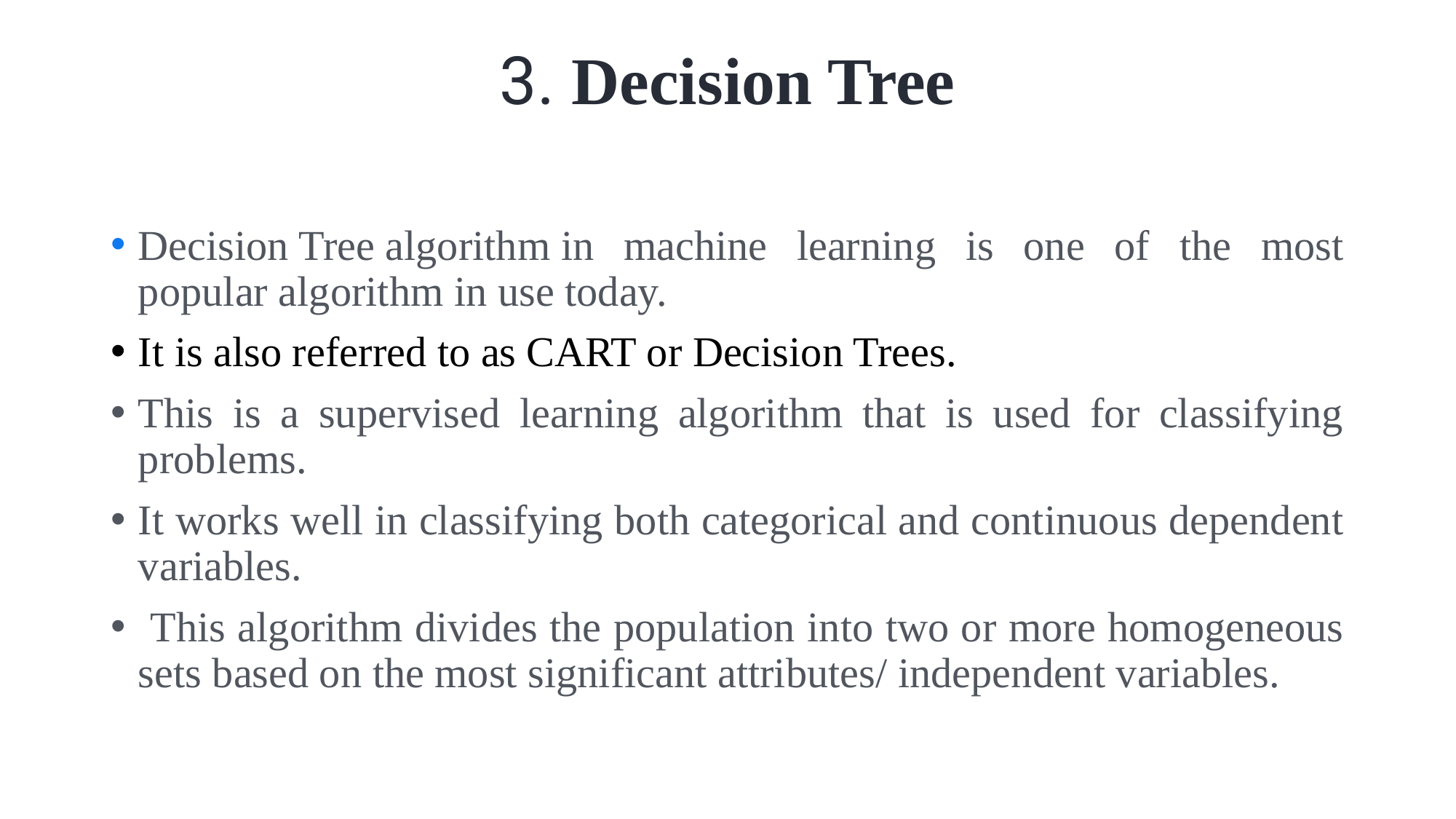

# 3. Decision Tree
Decision Tree algorithm in machine learning is one of the most popular algorithm in use today.
It is also referred to as CART or Decision Trees.
This is a supervised learning algorithm that is used for classifying problems.
It works well in classifying both categorical and continuous dependent variables.
 This algorithm divides the population into two or more homogeneous sets based on the most significant attributes/ independent variables.